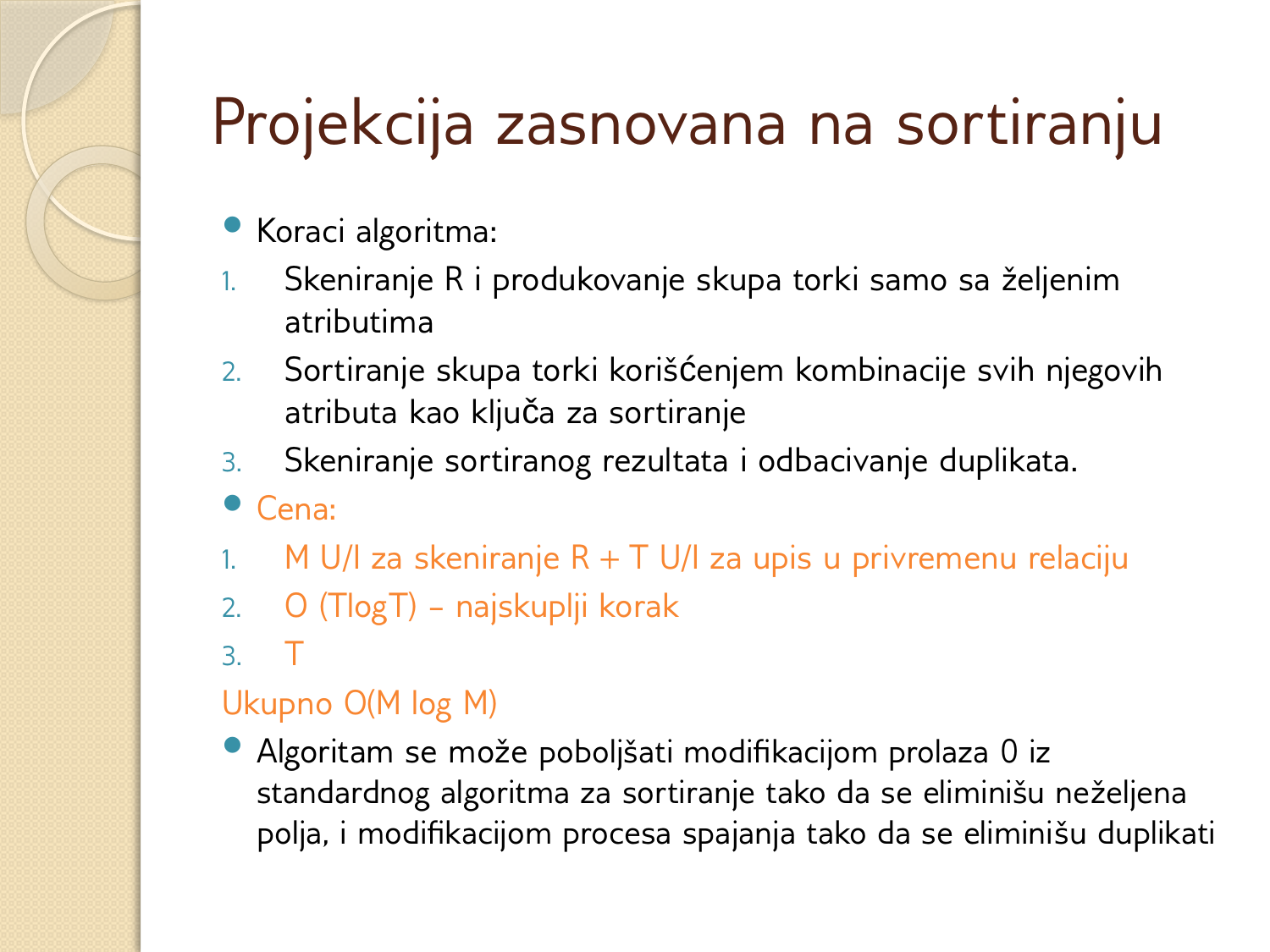

# Projekcija zasnovana na sortiranju
Koraci algoritma:
Skeniranje R i produkovanje skupa torki samo sa željenim atributima
Sortiranje skupa torki korišćenjem kombinacije svih njegovih atributa kao ključa za sortiranje
Skeniranje sortiranog rezultata i odbacivanje duplikata.
Cena:
M U/I za skeniranje R + T U/I za upis u privremenu relaciju
O (TlogT) – najskuplji korak
T
Ukupno O(M log M)
Algoritam se može poboljšati modifikacijom prolaza 0 iz standardnog algoritma za sortiranje tako da se eliminišu neželjena polja, i modifikacijom procesa spajanja tako da se eliminišu duplikati